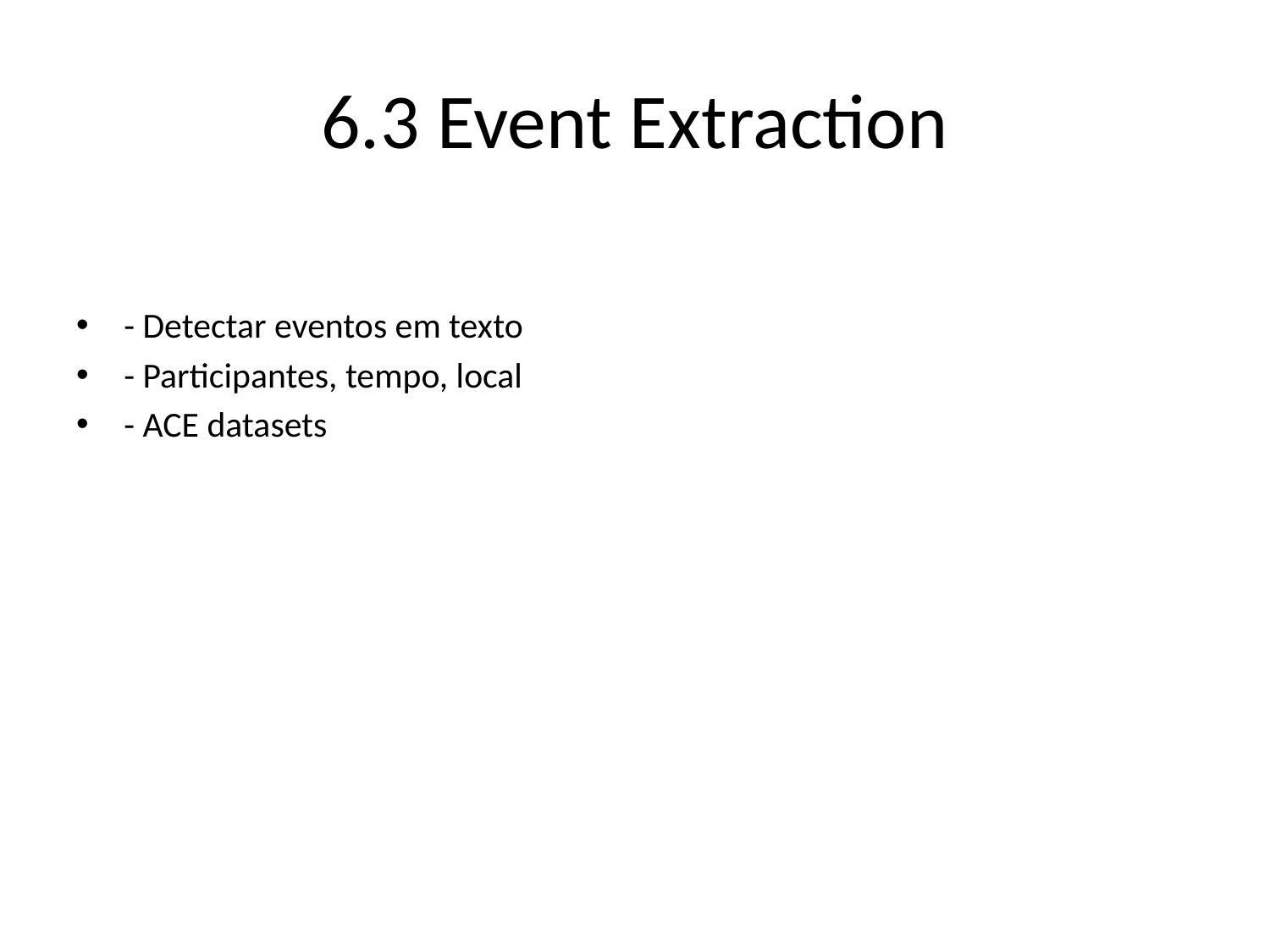

# 6.3 Event Extraction

- Detectar eventos em texto
- Participantes, tempo, local
- ACE datasets